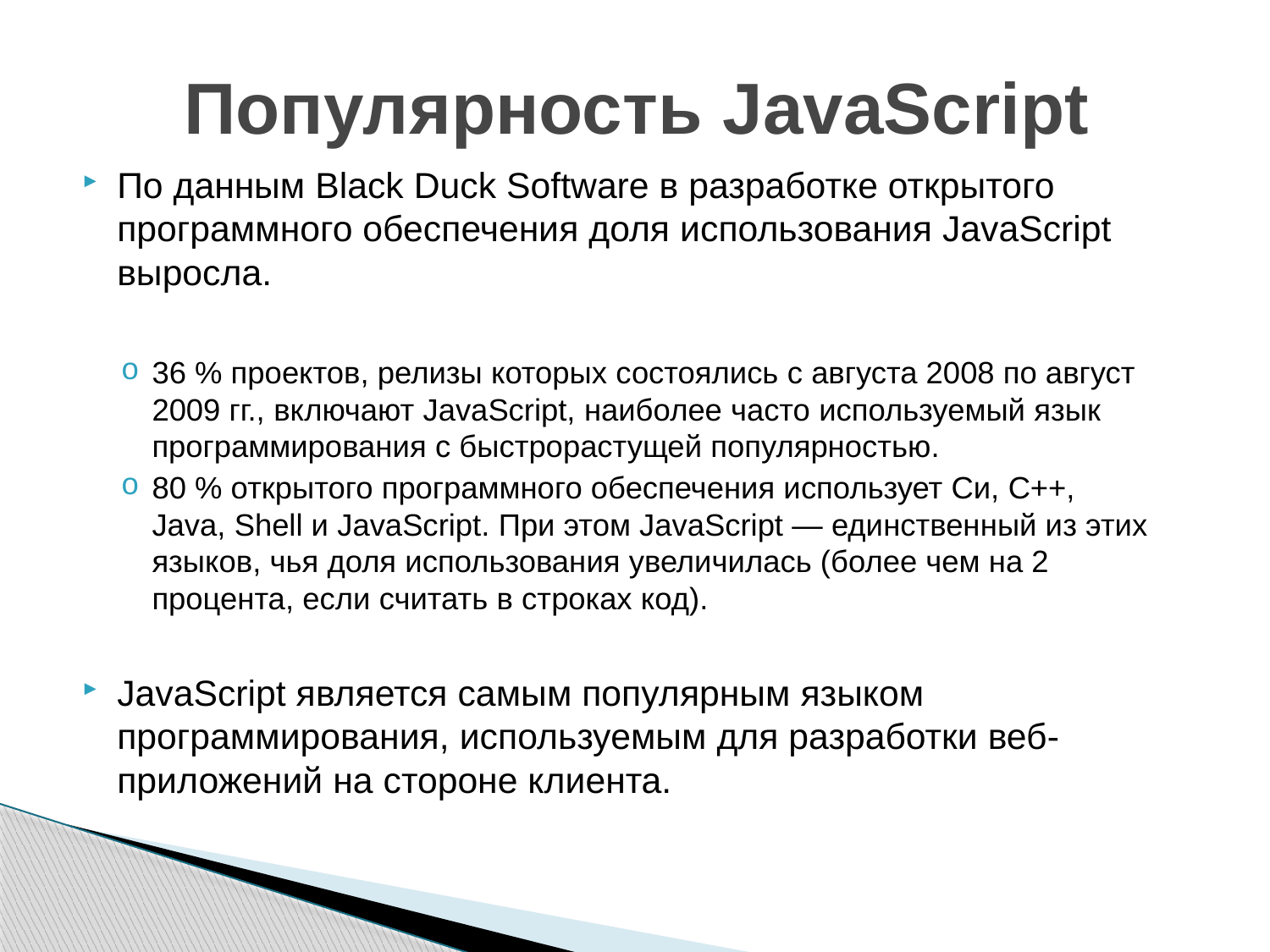

# Популярность JavaScript
По данным Black Duck Software в разработке открытого программного обеспечения доля использования JavaScript выросла.

36 % проектов, релизы которых состоялись с августа 2008 по август 2009 гг., включают JavaScript, наиболее часто используемый язык программирования с быстрорастущей популярностью.
80 % открытого программного обеспечения использует Си, C++, Java, Shell и JavaScript. При этом JavaScript — единственный из этих языков, чья доля использования увеличилась (более чем на 2 процента, если считать в строках код).

JavaScript является самым популярным языком программирования, используемым для разработки веб-приложений на стороне клиента.